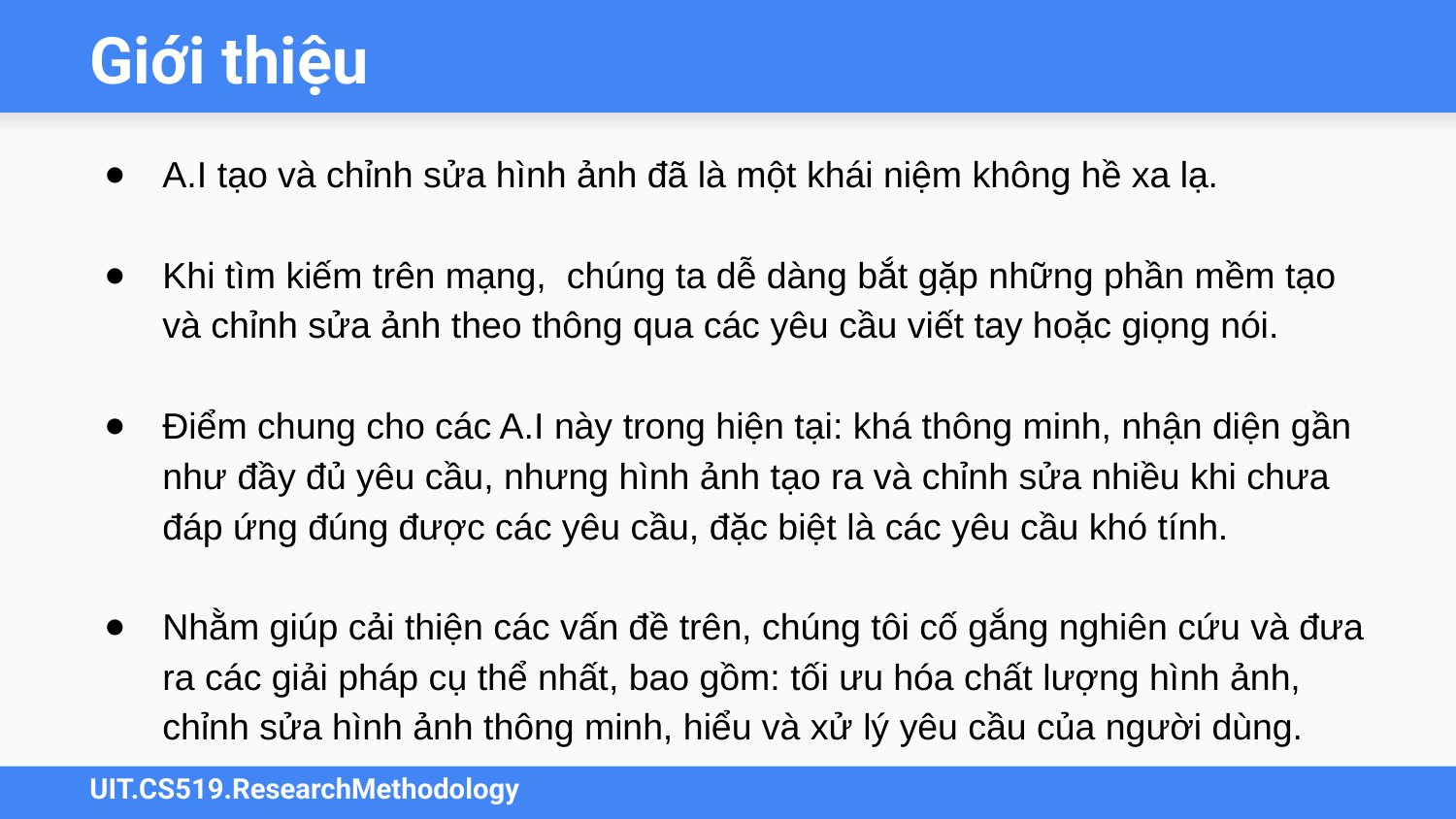

# Giới thiệu
A.I tạo và chỉnh sửa hình ảnh đã là một khái niệm không hề xa lạ.

Khi tìm kiếm trên mạng,  chúng ta dễ dàng bắt gặp những phần mềm tạo và chỉnh sửa ảnh theo thông qua các yêu cầu viết tay hoặc giọng nói.

Điểm chung cho các A.I này trong hiện tại: khá thông minh, nhận diện gần như đầy đủ yêu cầu, nhưng hình ảnh tạo ra và chỉnh sửa nhiều khi chưa đáp ứng đúng được các yêu cầu, đặc biệt là các yêu cầu khó tính.

Nhằm giúp cải thiện các vấn đề trên, chúng tôi cố gắng nghiên cứu và đưa ra các giải pháp cụ thể nhất, bao gồm: tối ưu hóa chất lượng hình ảnh, chỉnh sửa hình ảnh thông minh, hiểu và xử lý yêu cầu của người dùng.